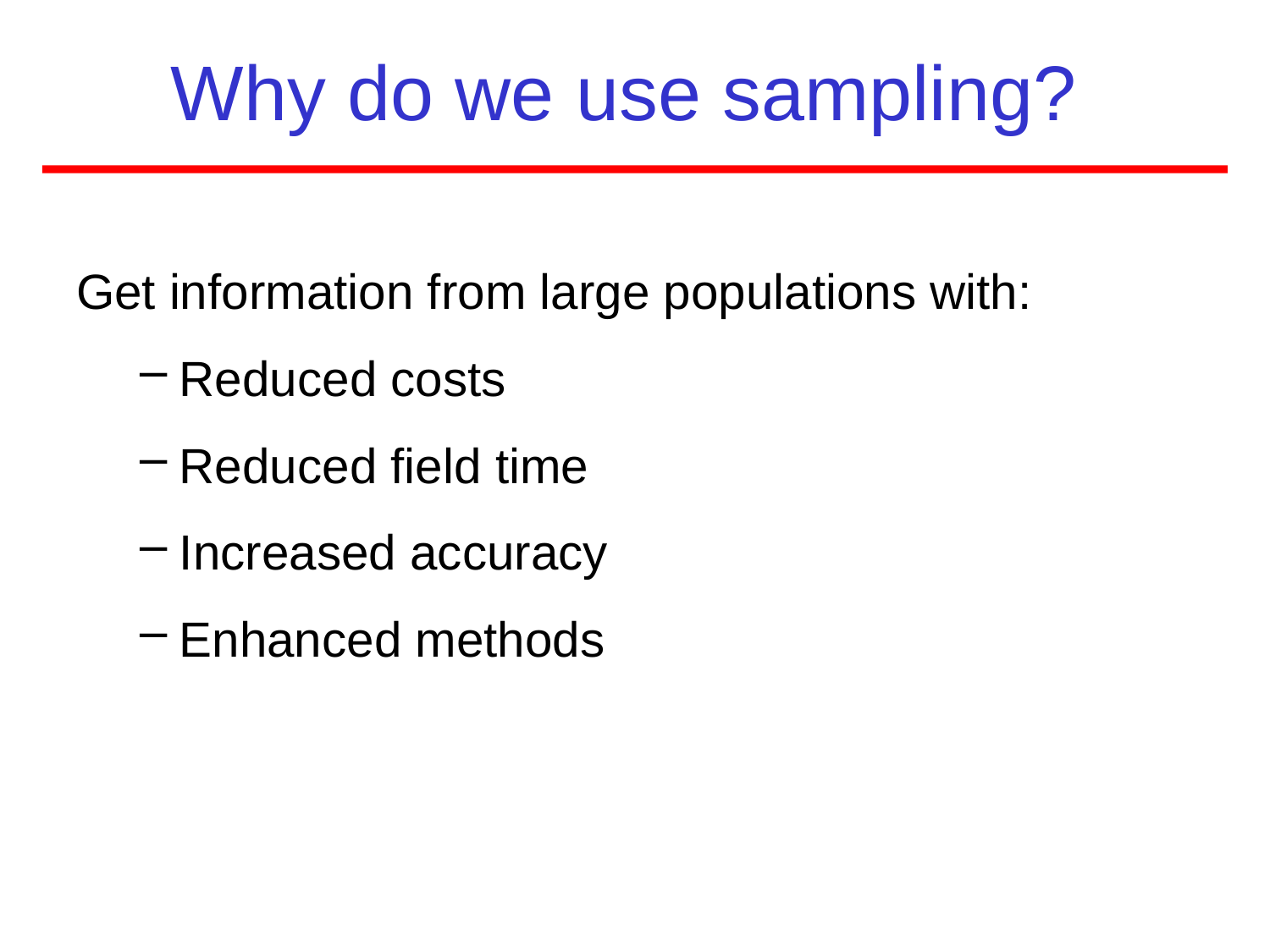

# Why do we use sampling?

Get information from large populations with:
Reduced costs
Reduced field time
Increased accuracy
Enhanced methods